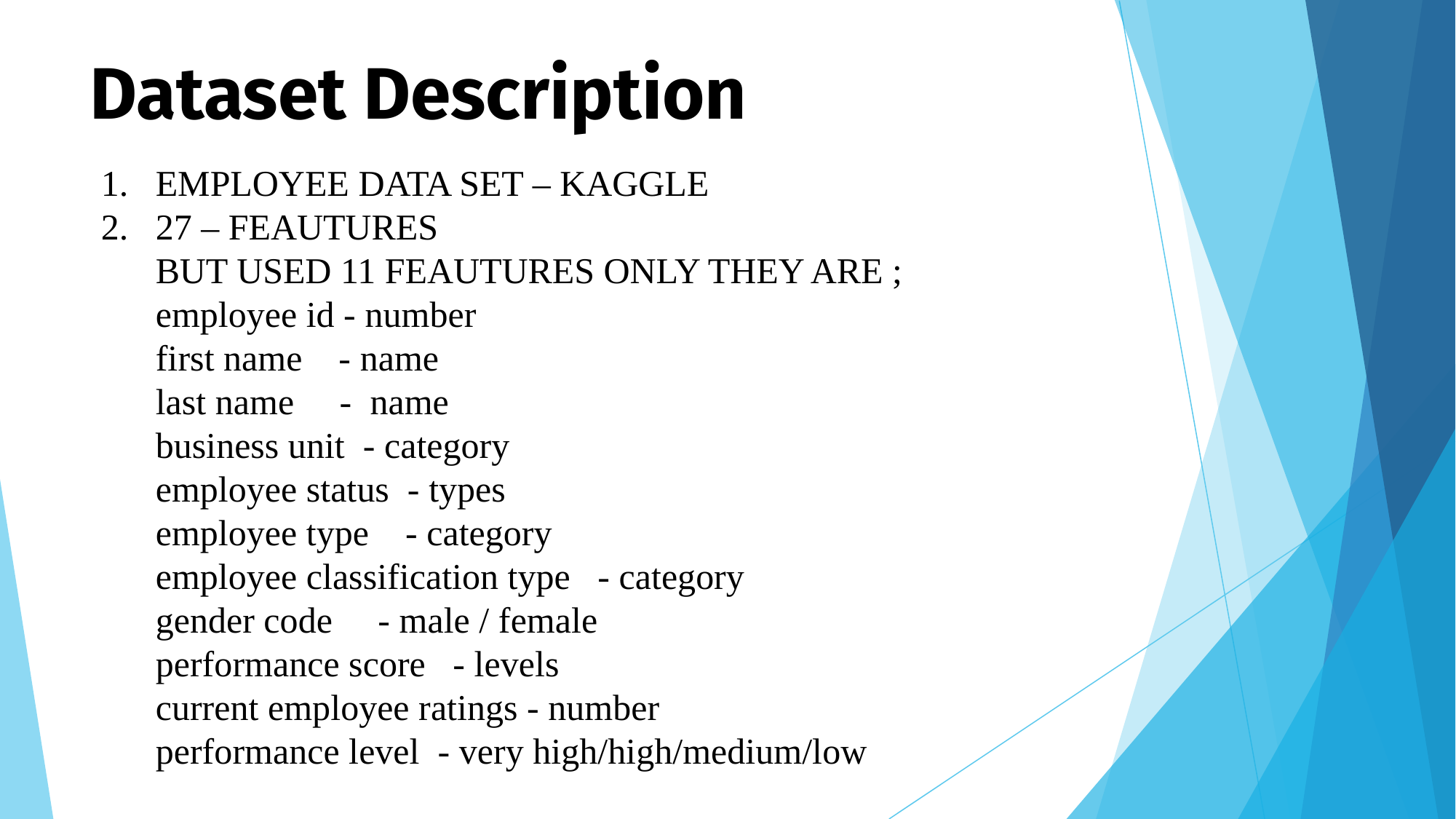

# Dataset Description
EMPLOYEE DATA SET – KAGGLE
27 – FEAUTURES
      BUT USED 11 FEAUTURES ONLY THEY ARE ;
      employee id - number
      first name    - name
      last name     -  name
      business unit  - category
      employee status  - types
      employee type    - category
      employee classification type   - category
      gender code     - male / female
      performance score   - levels
      current employee ratings - number
      performance level  - very high/high/medium/low